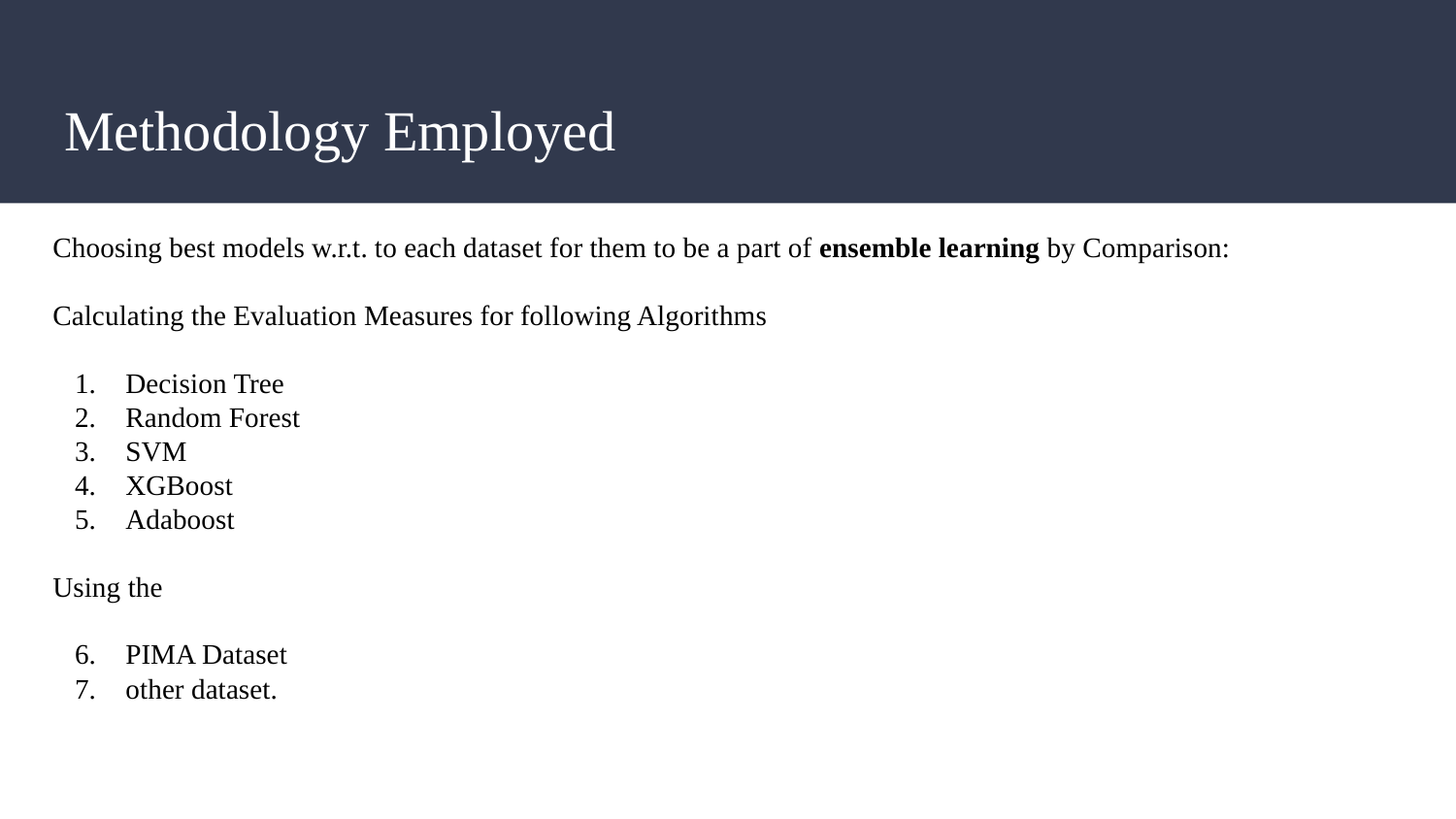

# Methodology Employed
Choosing best models w.r.t. to each dataset for them to be a part of ensemble learning by Comparison:

Calculating the Evaluation Measures for following Algorithms

Decision Tree
Random Forest
SVM
XGBoost
Adaboost

Using the

PIMA Dataset
other dataset.